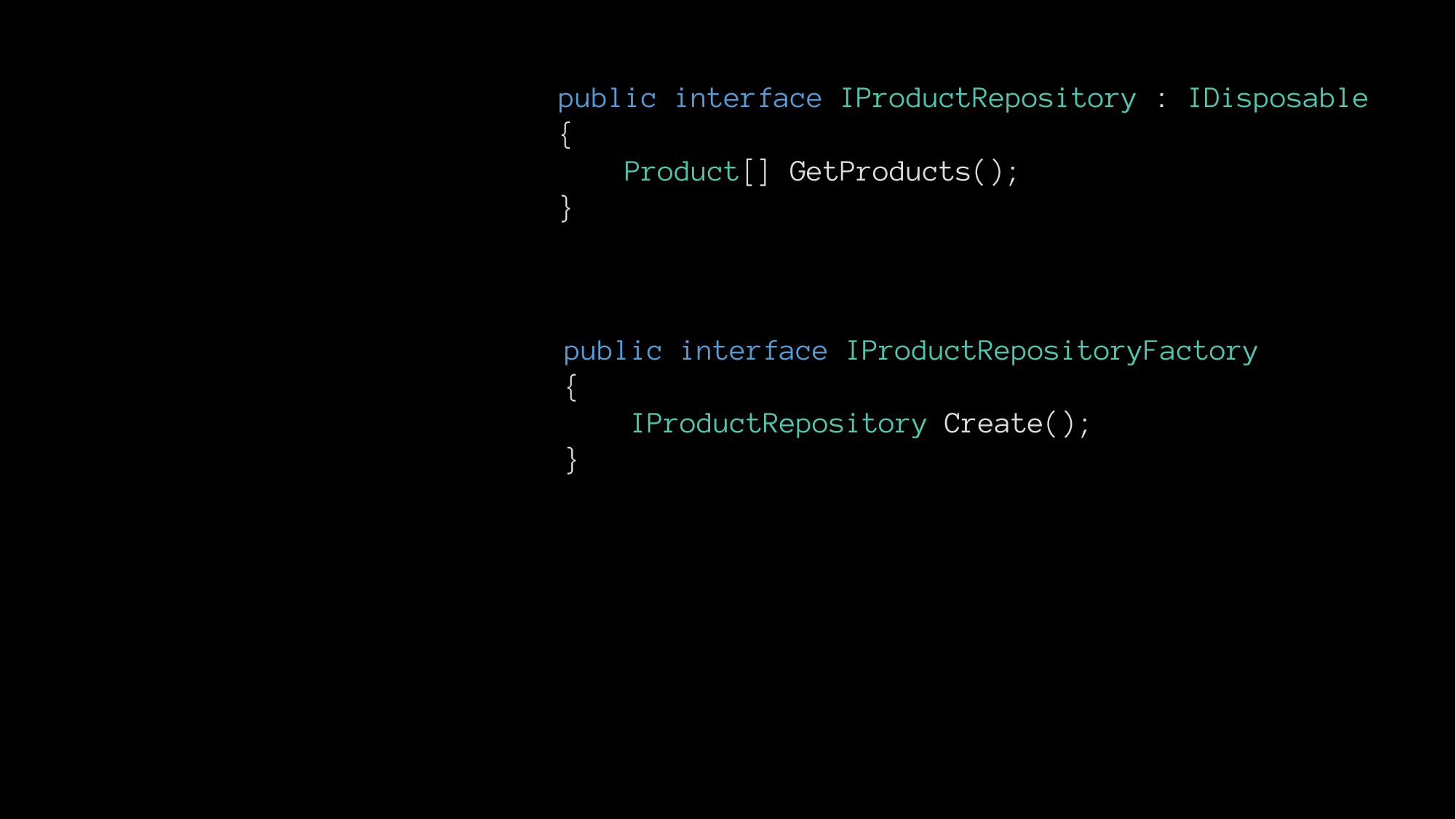

public interface IProductRepository : IDisposable
{
    Product[] GetProducts();
}
public interface IProductRepositoryFactory
{
    IProductRepository Create();
}